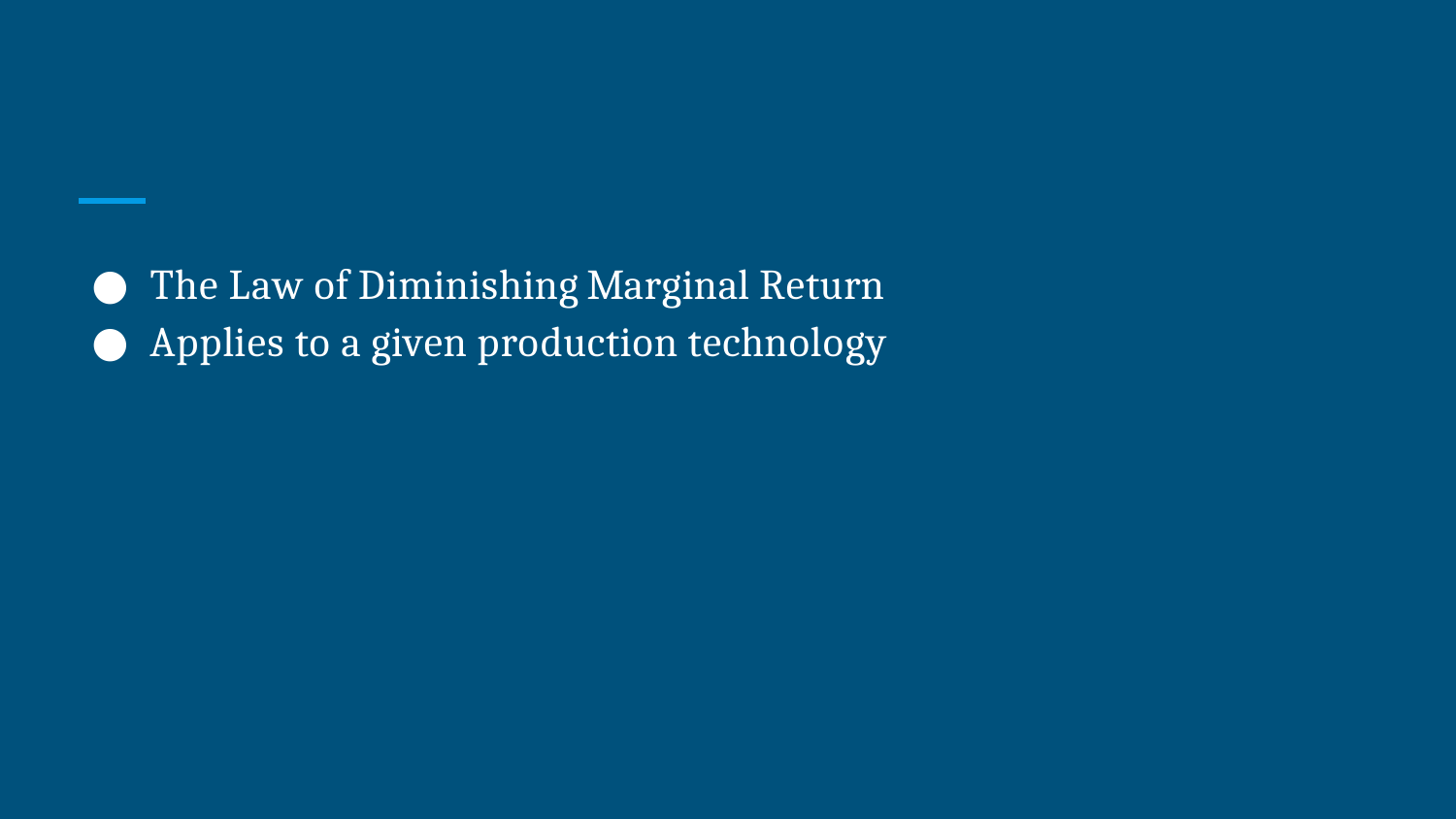

#
The Law of Diminishing Marginal Return
Applies to a given production technology